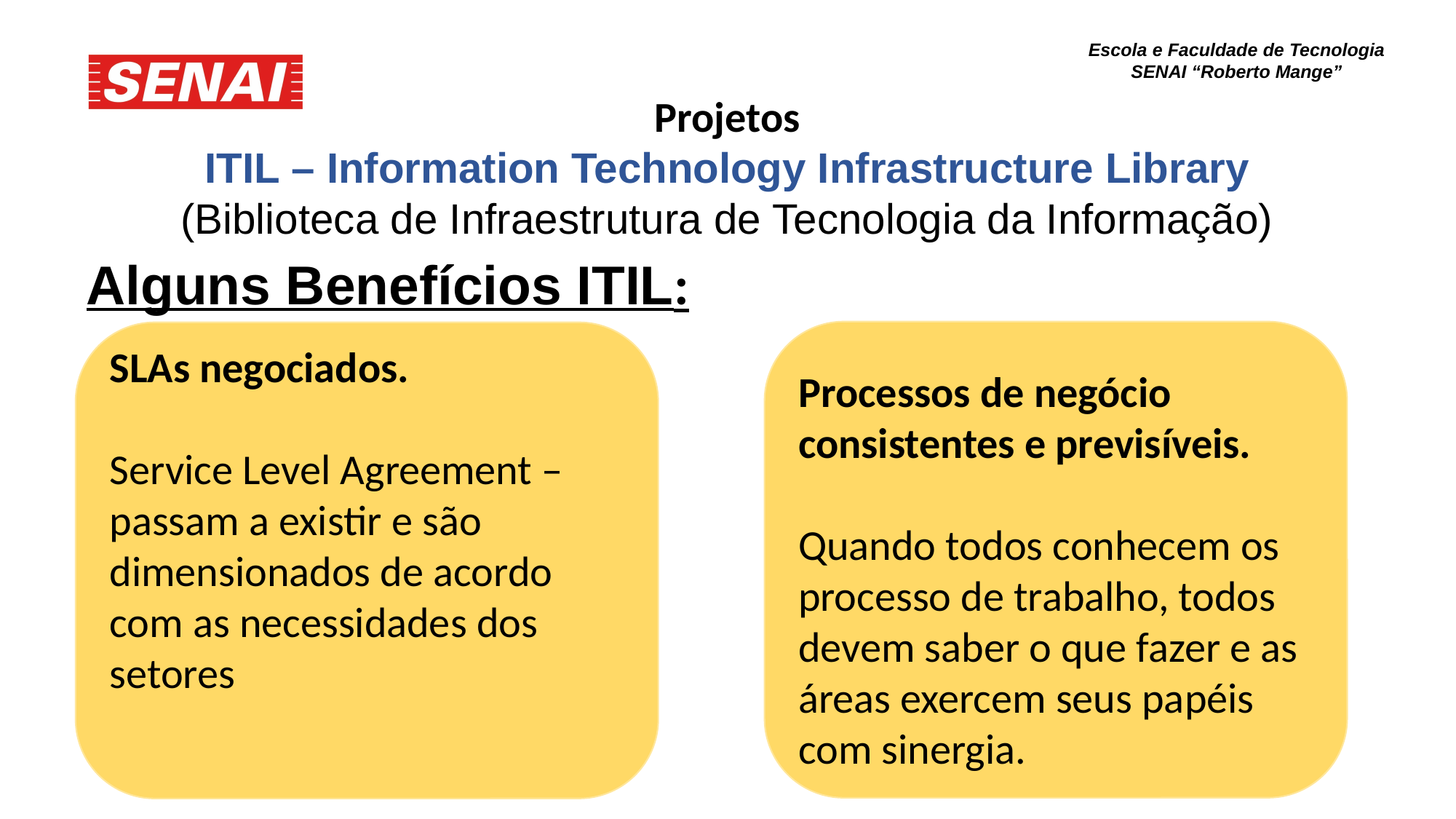

Projetos
ITIL – Information Technology Infrastructure Library
(Biblioteca de Infraestrutura de Tecnologia da Informação)
Alguns Benefícios ITIL:

Processos de negócio consistentes e previsíveis.
Quando todos conhecem os processo de trabalho, todos devem saber o que fazer e as áreas exercem seus papéis com sinergia.

SLAs negociados.
Service Level Agreement – passam a existir e são dimensionados de acordo com as necessidades dos setores